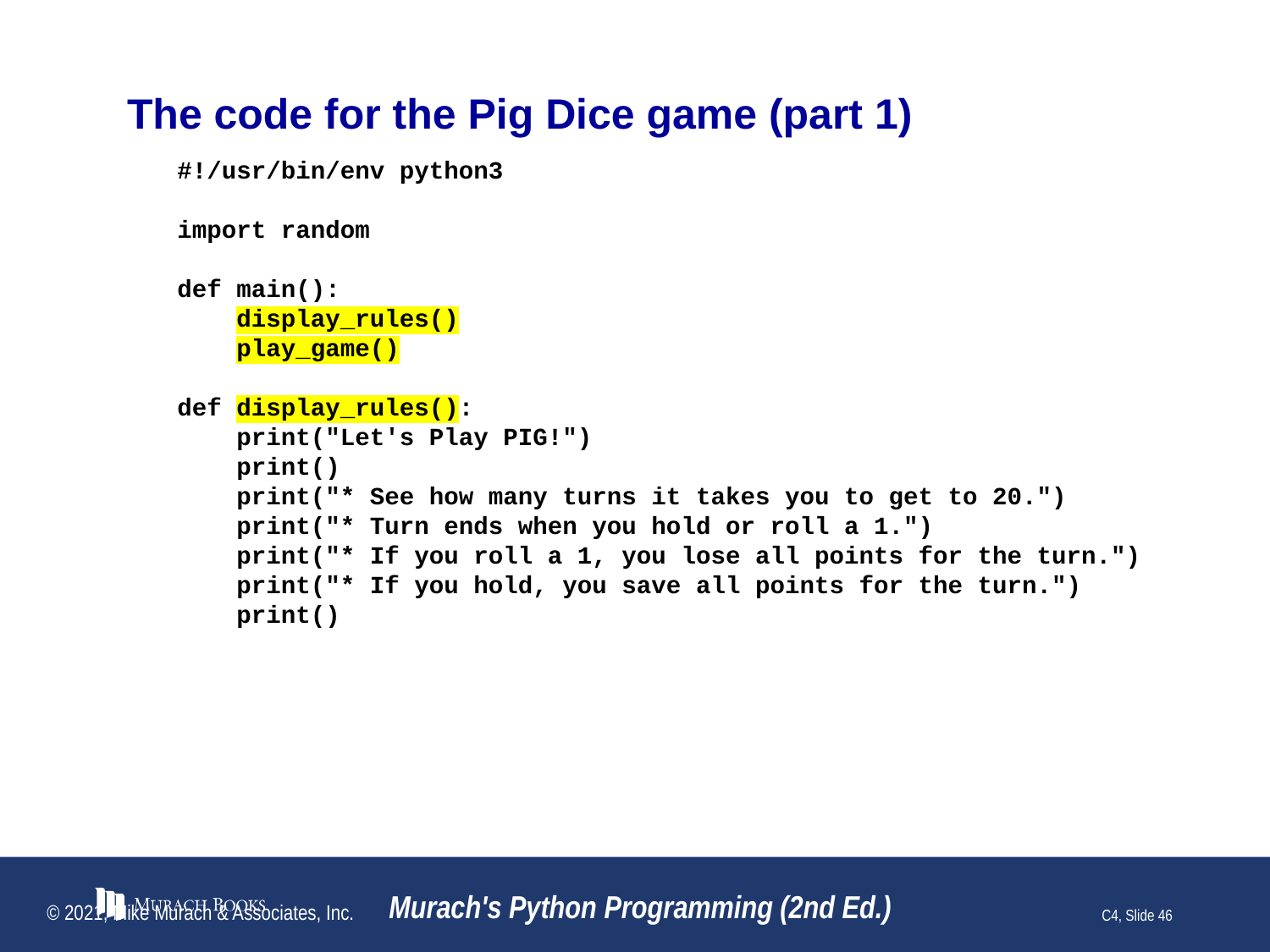

# The code for the Pig Dice game (part 1)
#!/usr/bin/env python3

import random

def main():
    display_rules()
    play_game()

def display_rules():
    print("Let's Play PIG!")
    print()
    print("* See how many turns it takes you to get to 20.")
    print("* Turn ends when you hold or roll a 1.")
    print("* If you roll a 1, you lose all points for the turn.")
    print("* If you hold, you save all points for the turn.")
    print()
© 2021, Mike Murach & Associates, Inc.
Murach's Python Programming (2nd Ed.)

C4, Slide 46